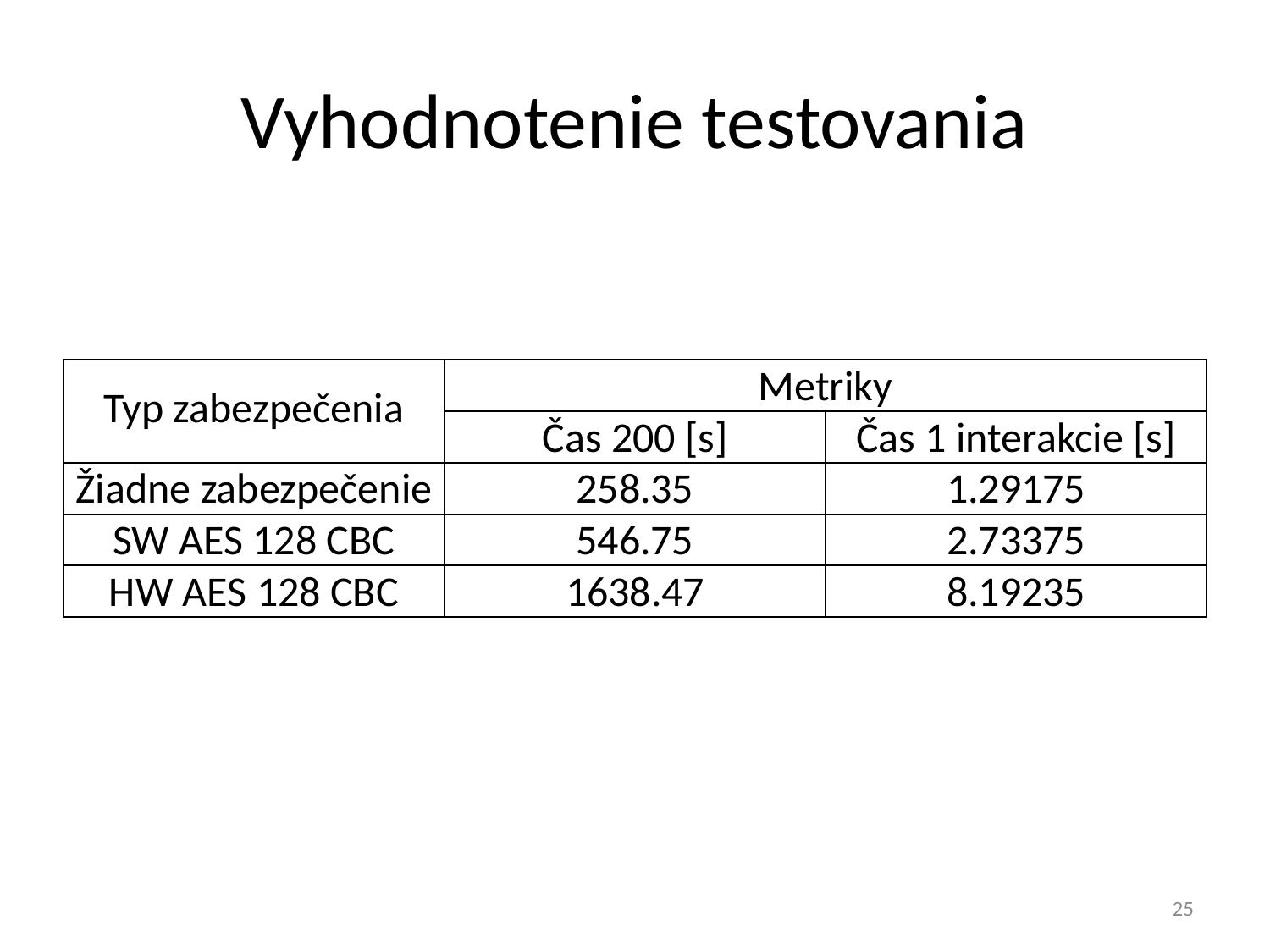

# Vyhodnotenie testovania
| Typ zabezpečenia | Metriky |  |
| --- | --- | --- |
|  | Čas 200 [s] | Čas 1 interakcie [s] |
| Žiadne zabezpečenie | 258.35 | 1.29175 |
| SW AES 128 CBC | 546.75 | 2.73375 |
| HW AES 128 CBC | 1638.47 | 8.19235 |
25